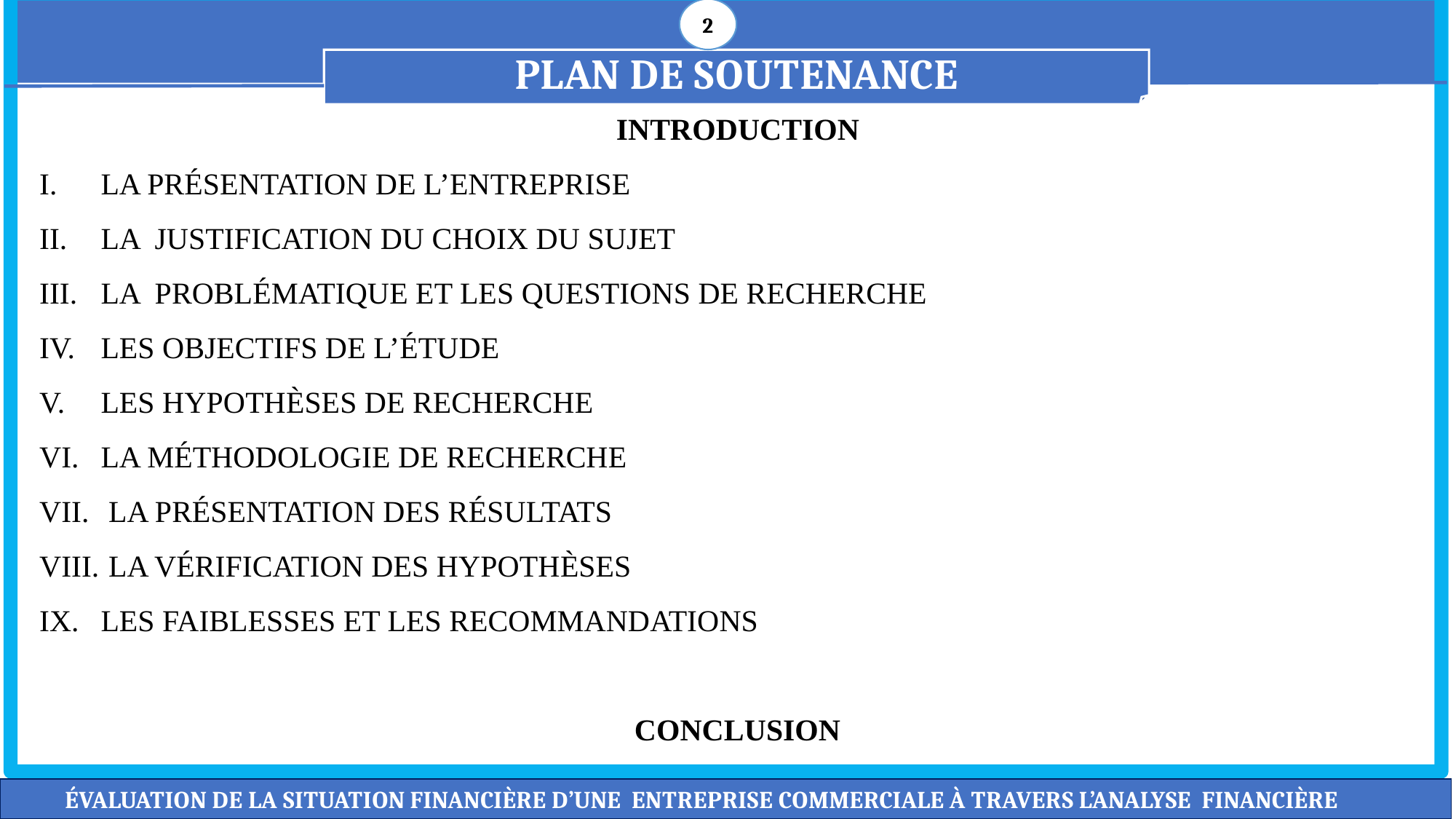

2
PLAN DE SOUTENANCE
 INTRODUCTION
LA PRÉSENTATION DE L’ENTREPRISE
LA  JUSTIFICATION DU CHOIX DU SUJET
LA  PROBLÉMATIQUE ET LES QUESTIONS DE RECHERCHE
LES OBJECTIFS DE L’ÉTUDE
LES HYPOTHÈSES DE RECHERCHE
LA MÉTHODOLOGIE DE RECHERCHE
 LA PRÉSENTATION DES RÉSULTATS
 LA VÉRIFICATION DES HYPOTHÈSES
LES FAIBLESSES ET LES RECOMMANDATIONS

 CONCLUSION

ÉVALUATION DE LA SITUATION FINANCIÈRE D’UNE  ENTREPRISE COMMERCIALE À TRAVERS L’ANALYSE  FINANCIÈRE